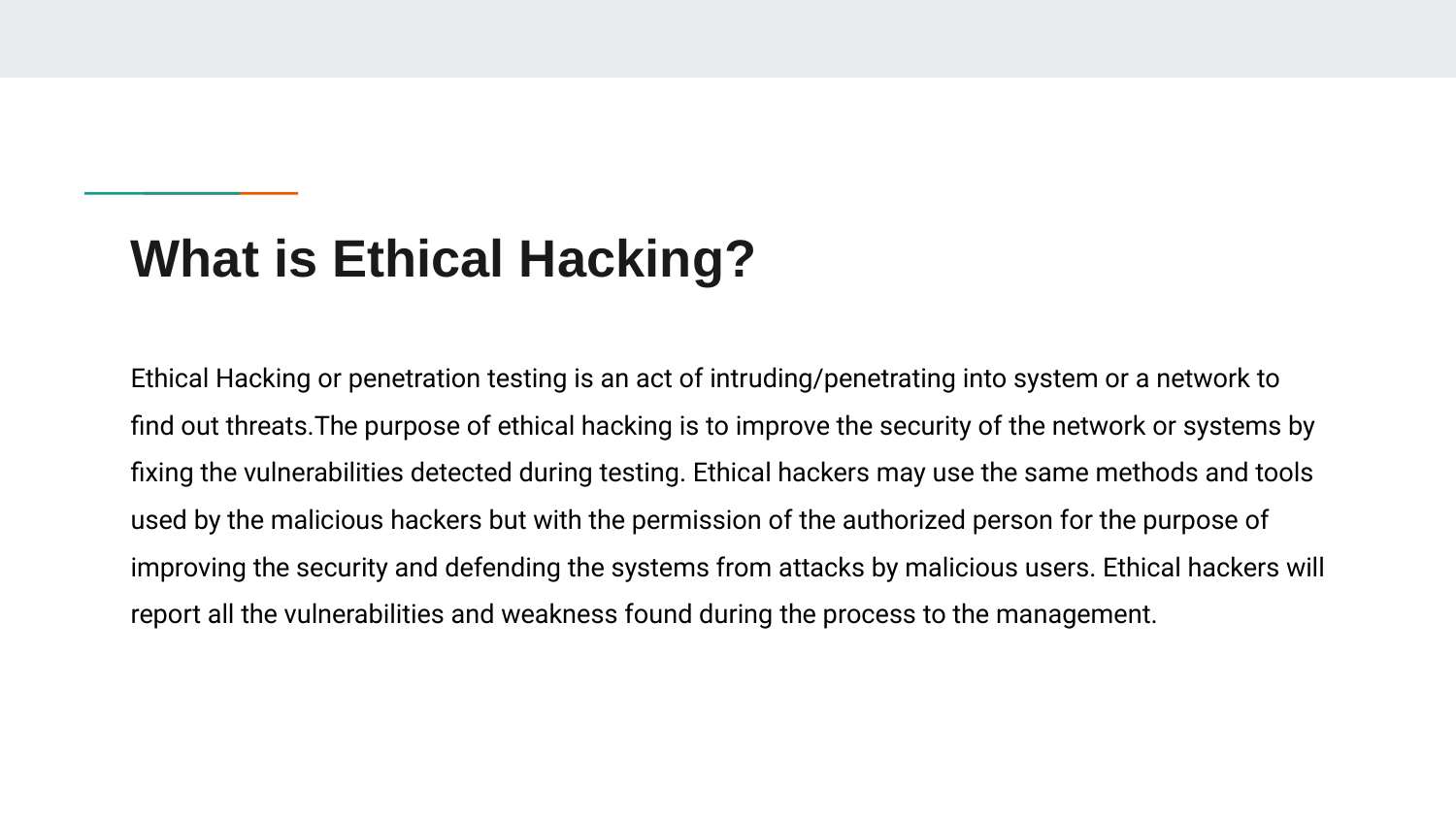

# What is Ethical Hacking?
Ethical Hacking or penetration testing is an act of intruding/penetrating into system or a network to find out threats.The purpose of ethical hacking is to improve the security of the network or systems by fixing the vulnerabilities detected during testing. Ethical hackers may use the same methods and tools used by the malicious hackers but with the permission of the authorized person for the purpose of improving the security and defending the systems from attacks by malicious users. Ethical hackers will report all the vulnerabilities and weakness found during the process to the management.